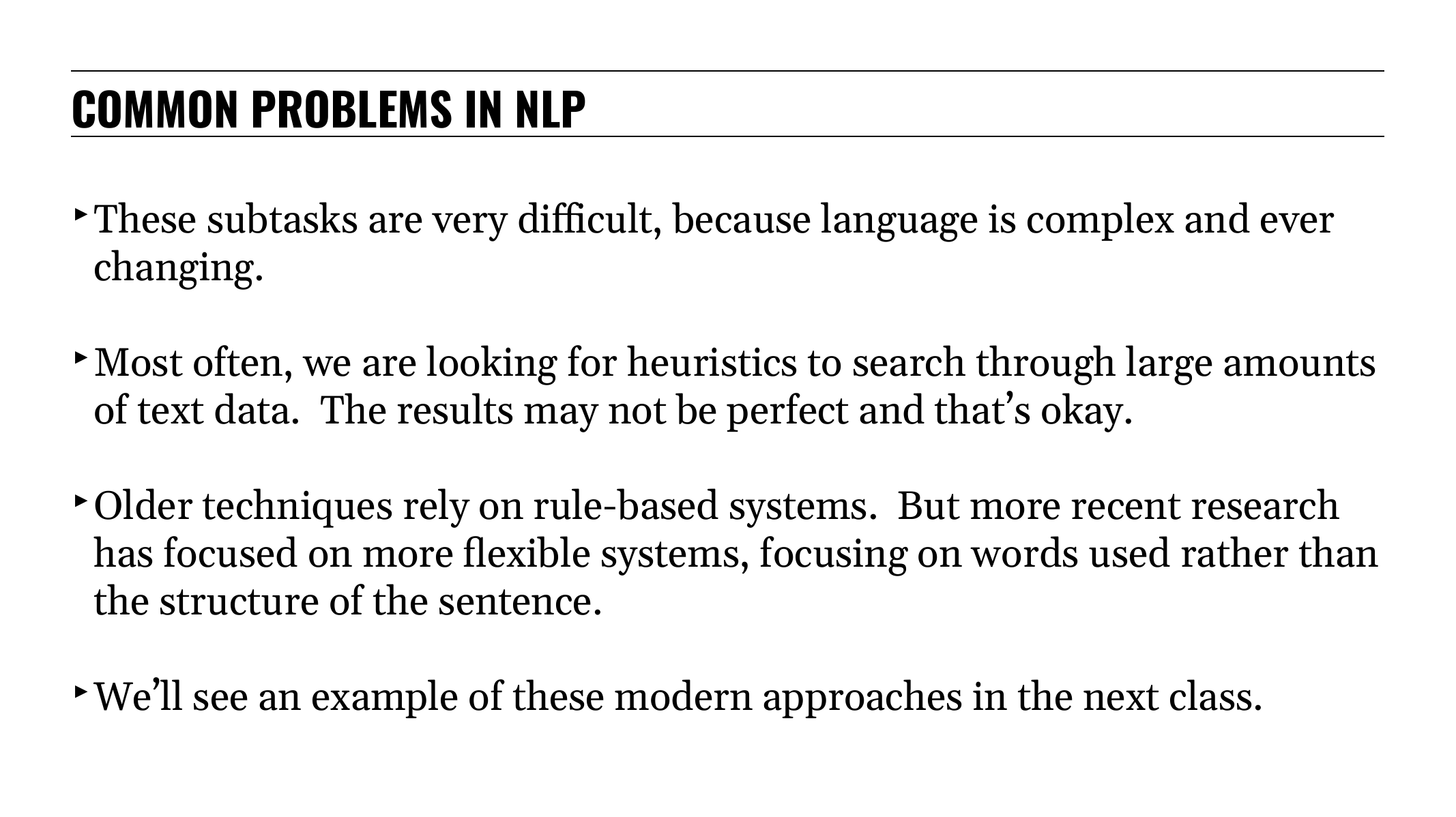

COMMON PROBLEMS IN NLP

These subtasks are very difficult, because language is complex and ever changing.

Most often, we are looking for heuristics to search through large amounts of text data.  The results may not be perfect and that’s okay.

Older techniques rely on rule-based systems.  But more recent research has focused on more flexible systems, focusing on words used rather than the structure of the sentence.

We’ll see an example of these modern approaches in the next class.